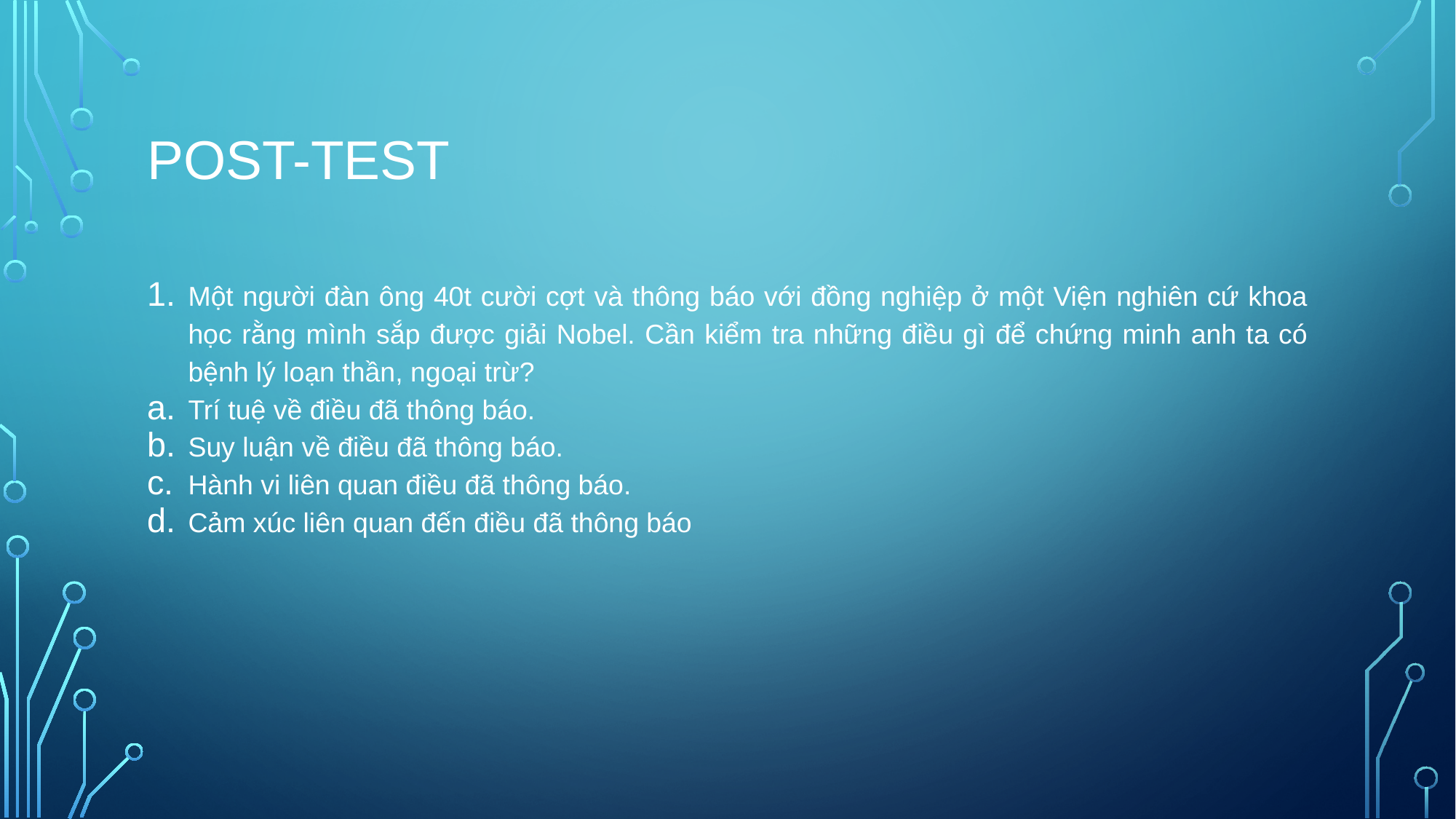

# Post-test
Một người đàn ông 40t cười cợt và thông báo với đồng nghiệp ở một Viện nghiên cứ khoa học rằng mình sắp được giải Nobel. Cần kiểm tra những điều gì để chứng minh anh ta có bệnh lý loạn thần, ngoại trừ?
Trí tuệ về điều đã thông báo.
Suy luận về điều đã thông báo.
Hành vi liên quan điều đã thông báo.
Cảm xúc liên quan đến điều đã thông báo